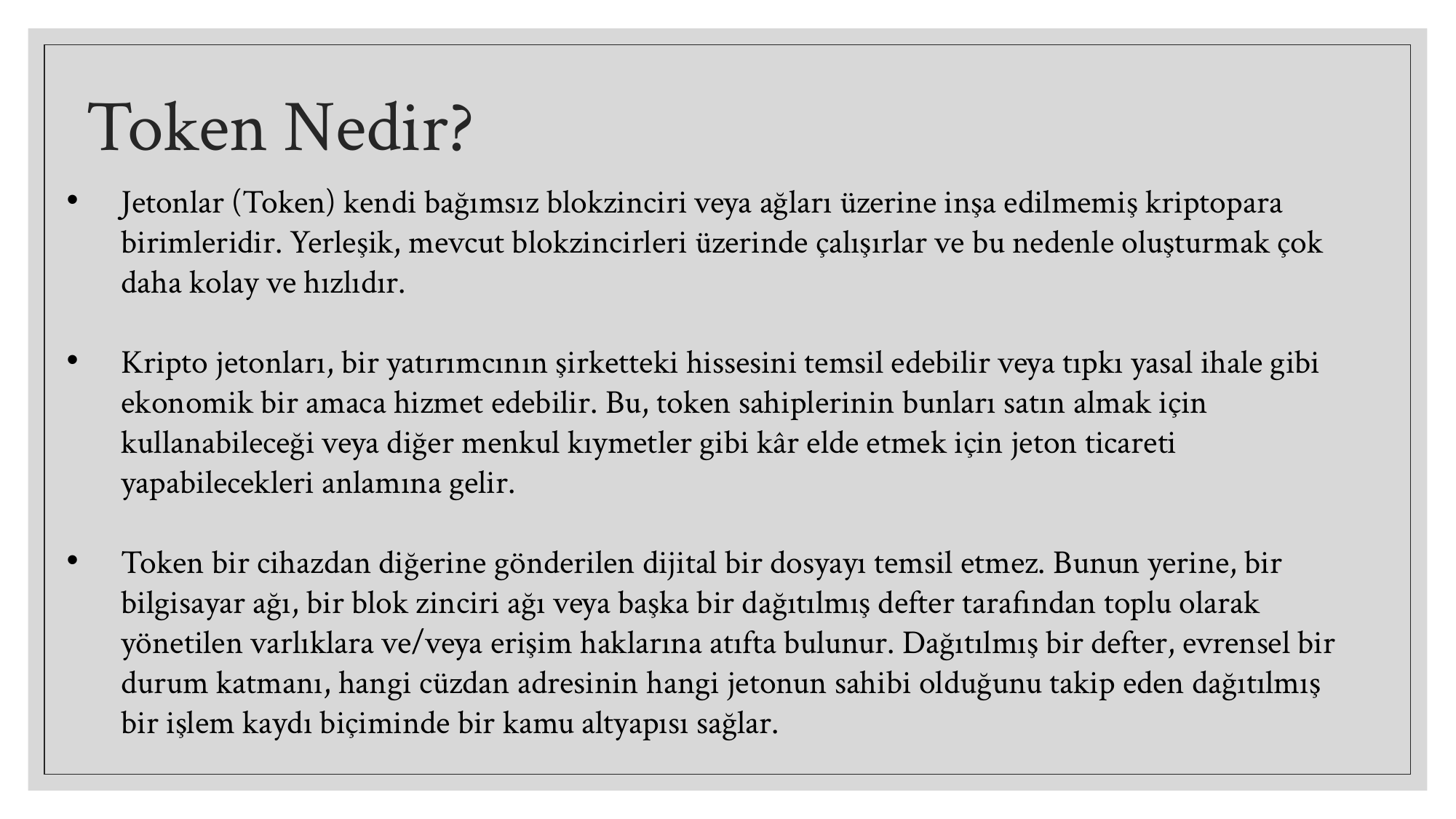

# Token Nedir?
Jetonlar (Token) kendi bağımsız blokzinciri veya ağları üzerine inşa edilmemiş kriptopara birimleridir. Yerleşik, mevcut blokzincirleri üzerinde çalışırlar ve bu nedenle oluşturmak çok daha kolay ve hızlıdır.

Kripto jetonları, bir yatırımcının şirketteki hissesini temsil edebilir veya tıpkı yasal ihale gibi ekonomik bir amaca hizmet edebilir. Bu, token sahiplerinin bunları satın almak için kullanabileceği veya diğer menkul kıymetler gibi kâr elde etmek için jeton ticareti yapabilecekleri anlamına gelir.

Token bir cihazdan diğerine gönderilen dijital bir dosyayı temsil etmez. Bunun yerine, bir bilgisayar ağı, bir blok zinciri ağı veya başka bir dağıtılmış defter tarafından toplu olarak yönetilen varlıklara ve/veya erişim haklarına atıfta bulunur. Dağıtılmış bir defter, evrensel bir durum katmanı, hangi cüzdan adresinin hangi jetonun sahibi olduğunu takip eden dağıtılmış bir işlem kaydı biçiminde bir kamu altyapısı sağlar.